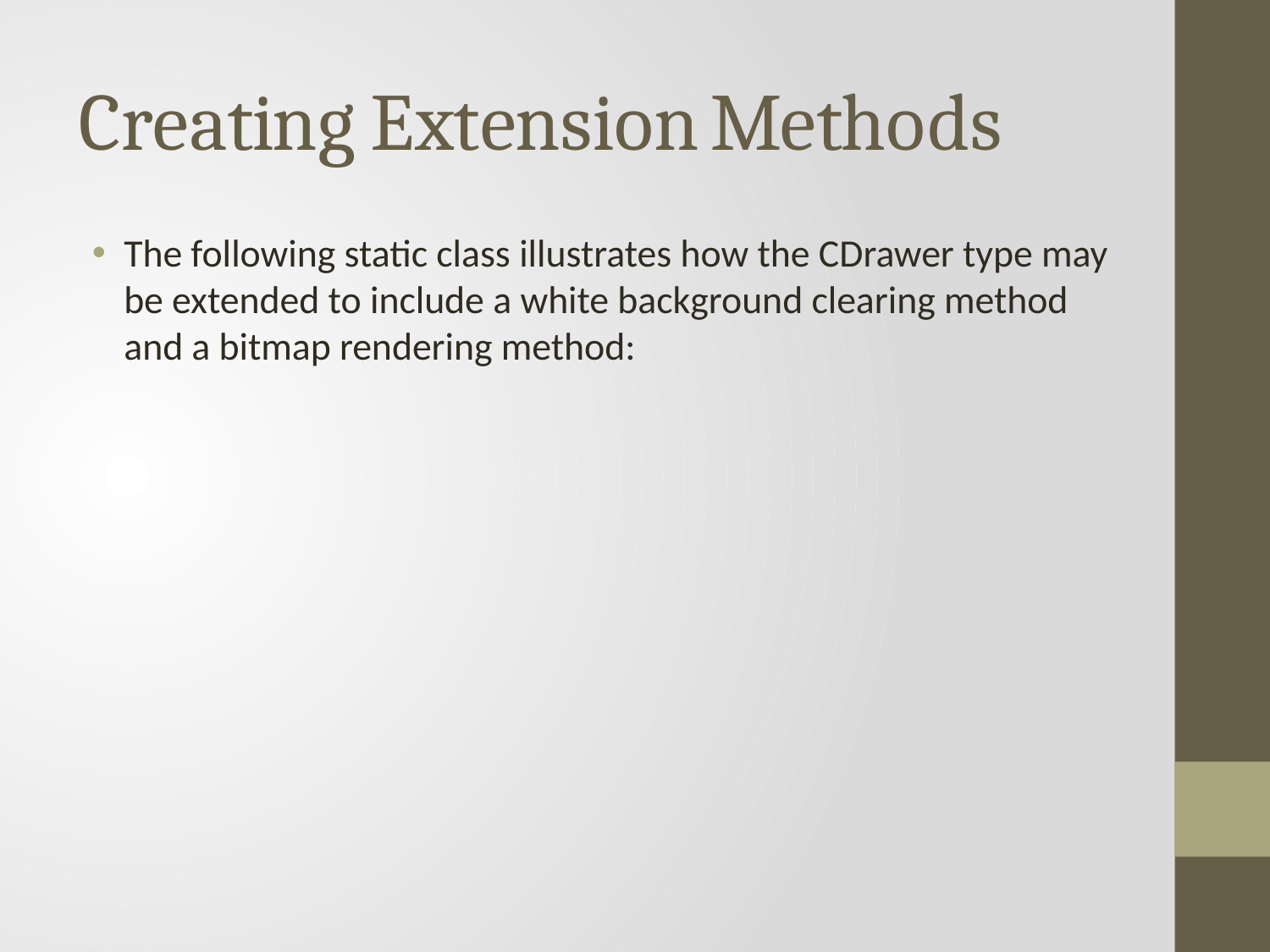

# Creating Extension Methods
The following static class illustrates how the CDrawer type may be extended to include a white background clearing method and a bitmap rendering method: